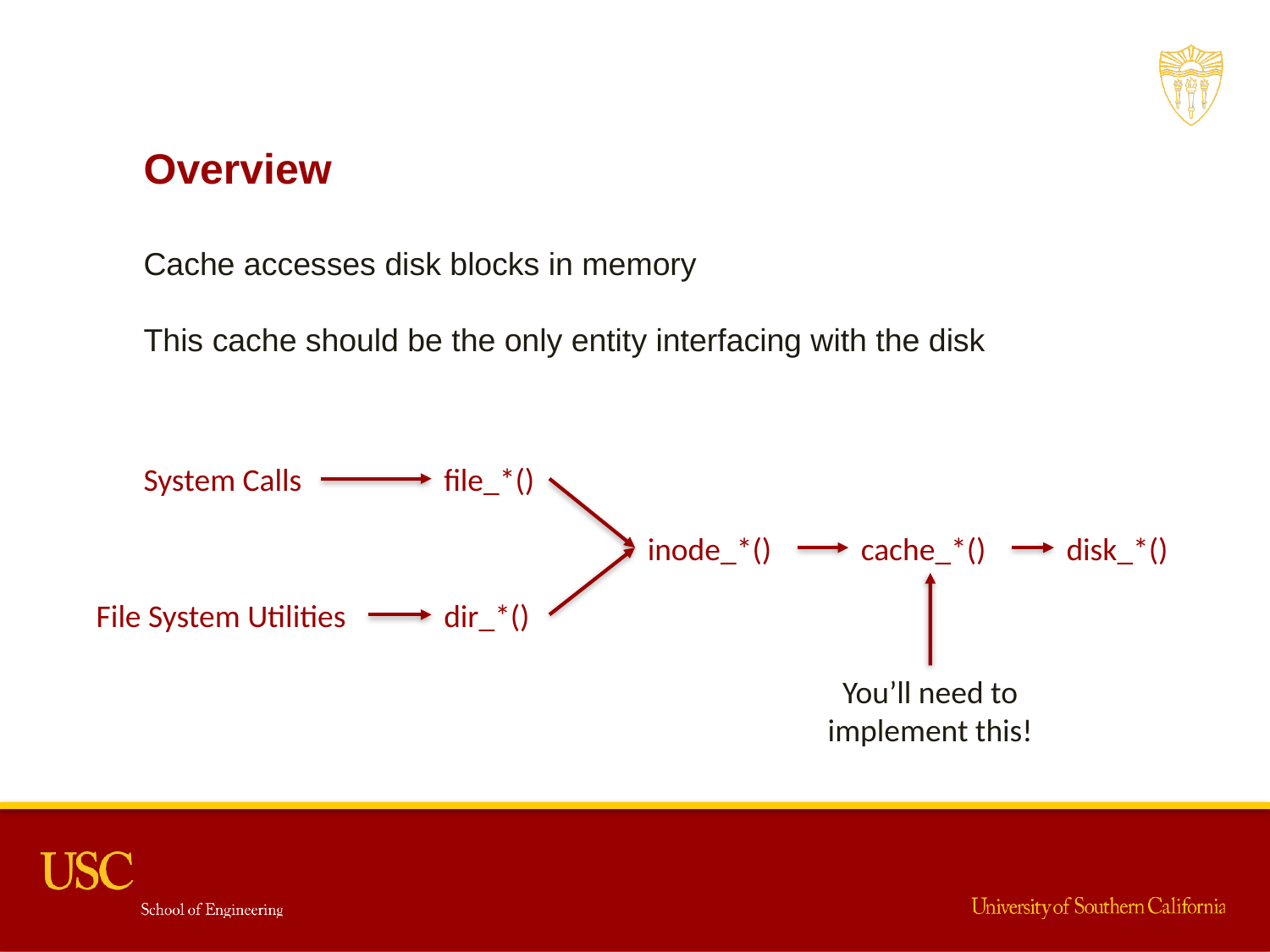

Overview

Cache accesses disk blocks in memory

This cache should be the only entity interfacing with the disk
System Calls
file_*()
inode_*()
cache_*()
disk_*()
File System Utilities
dir_*()
You’ll need to implement this!